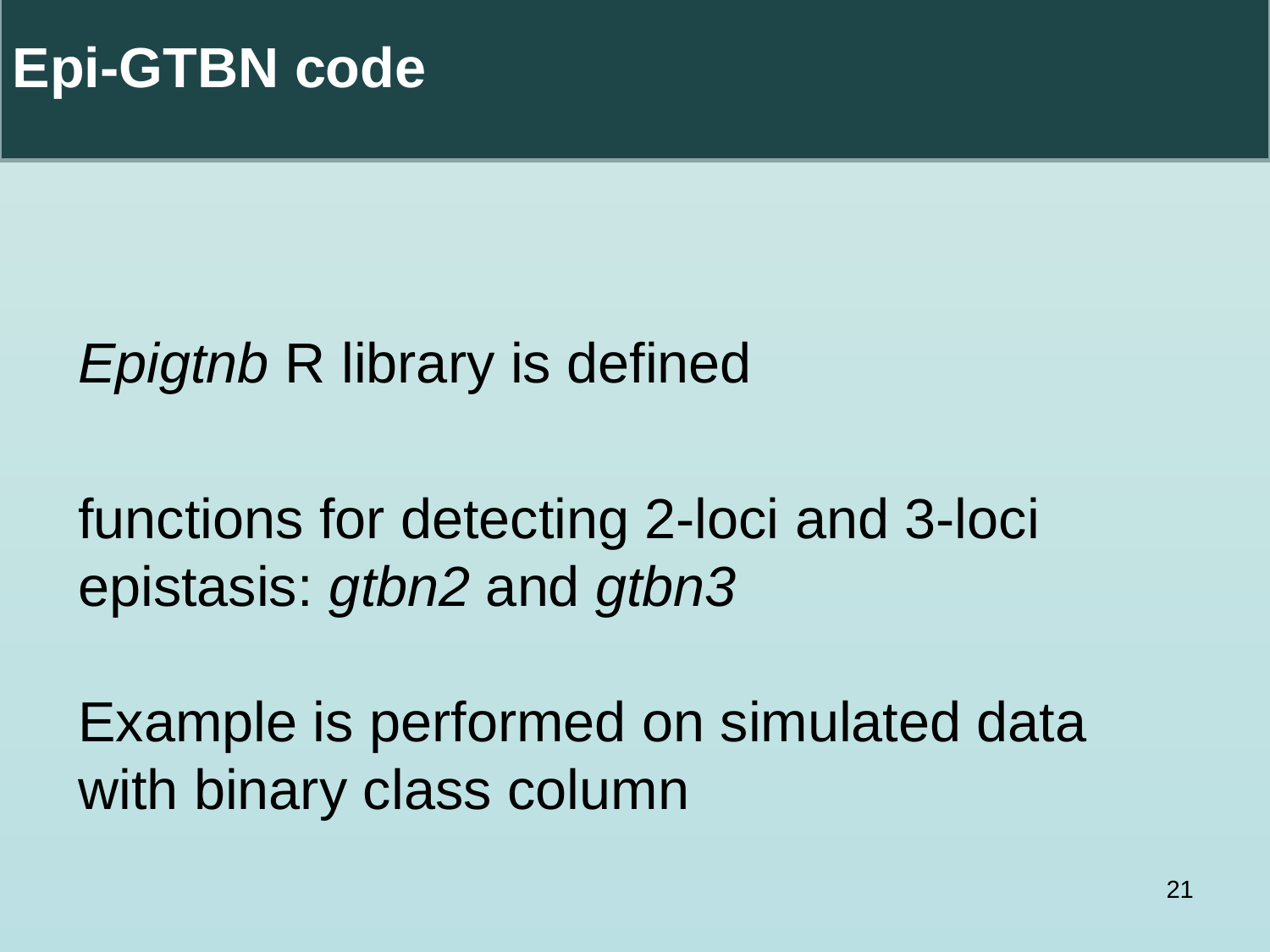

Epi-GTBN code

Epigtnb R library is defined
functions for detecting 2-loci and 3-loci epistasis: gtbn2 and gtbn3

Example is performed on simulated data with binary class column
21